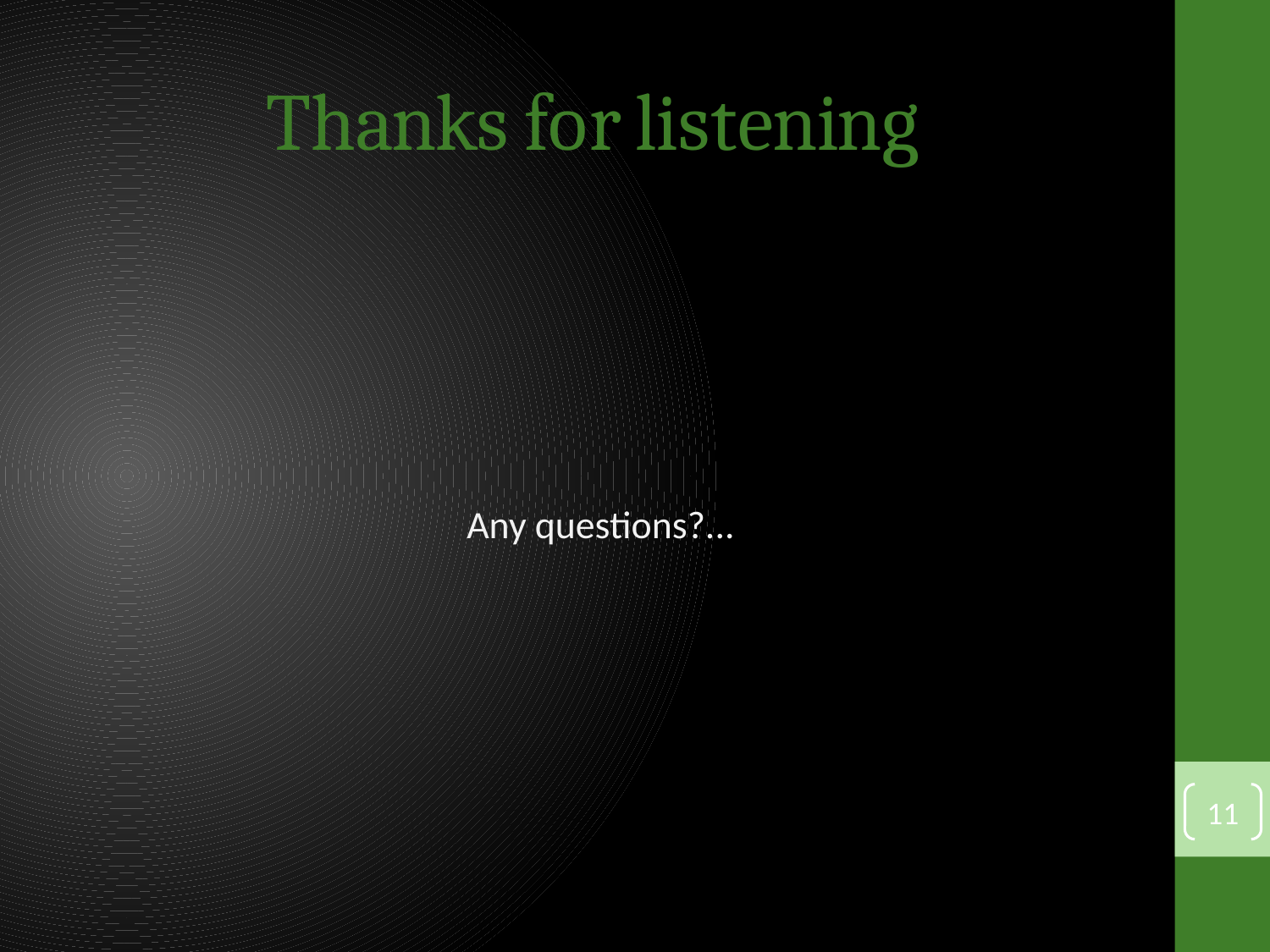

# Thanks for listening

Any questions?...
11